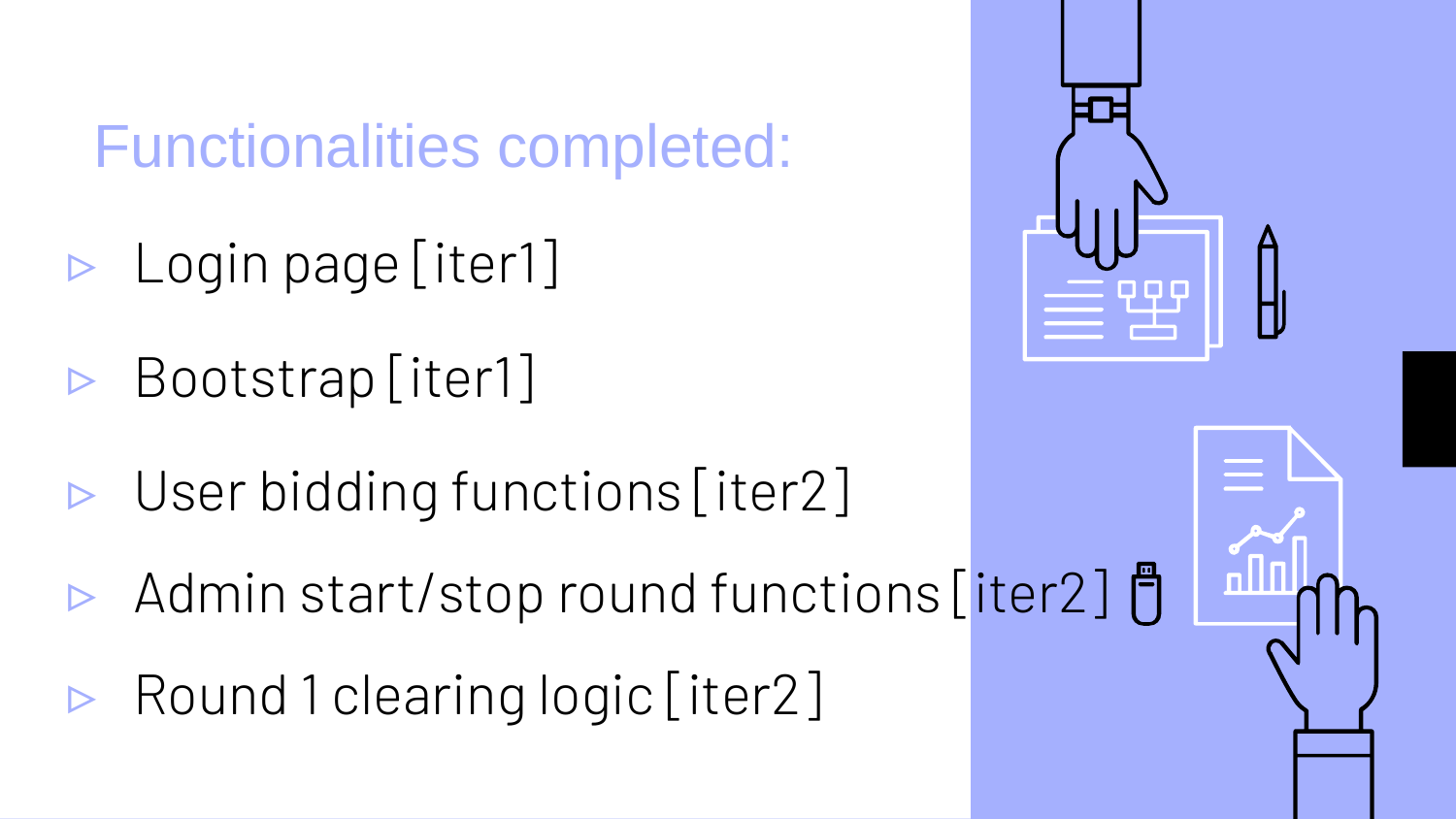

# Functionalities completed:
Login page [iter1]
Bootstrap [iter1]
User bidding functions [iter2]
Admin start/stop round functions [iter2]
Round 1 clearing logic [iter2]